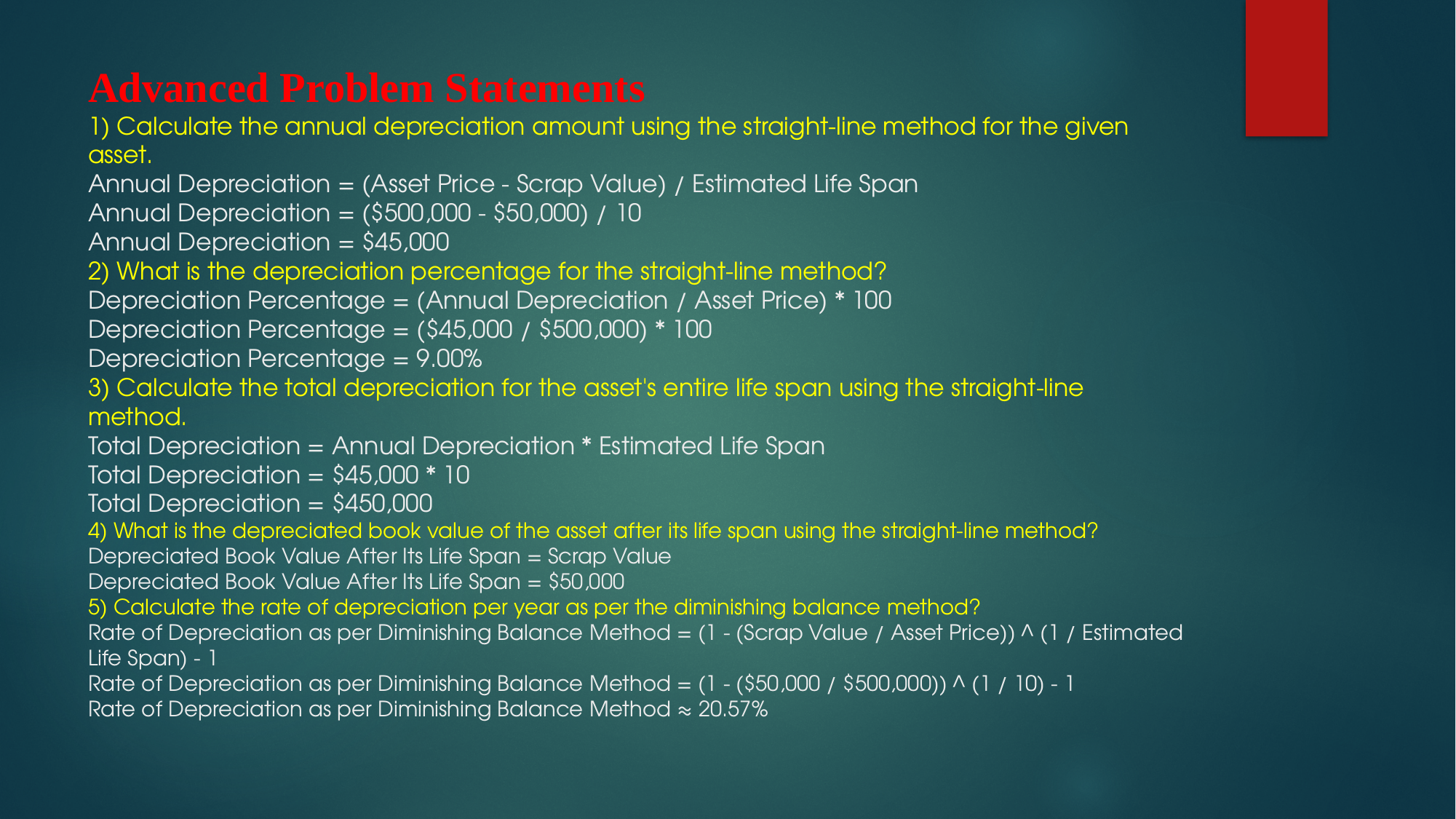

# Advanced Problem Statements 1) Calculate the annual depreciation amount using the straight-line method for the given asset. Annual Depreciation = (Asset Price - Scrap Value) / Estimated Life Span Annual Depreciation = ($500,000 - $50,000) / 10 Annual Depreciation = $45,000 2) What is the depreciation percentage for the straight-line method? Depreciation Percentage = (Annual Depreciation / Asset Price) * 100 Depreciation Percentage = ($45,000 / $500,000) * 100 Depreciation Percentage = 9.00% 3) Calculate the total depreciation for the asset's entire life span using the straight-line method. Total Depreciation = Annual Depreciation * Estimated Life Span Total Depreciation = $45,000 * 10 Total Depreciation = $450,000 4) What is the depreciated book value of the asset after its life span using the straight-line method? Depreciated Book Value After Its Life Span = Scrap Value Depreciated Book Value After Its Life Span = $50,000 5) Calculate the rate of depreciation per year as per the diminishing balance method? Rate of Depreciation as per Diminishing Balance Method = (1 - (Scrap Value / Asset Price)) ^ (1 / Estimated Life Span) - 1 Rate of Depreciation as per Diminishing Balance Method = (1 - ($50,000 / $500,000)) ^ (1 / 10) - 1 Rate of Depreciation as per Diminishing Balance Method ≈ 20.57%